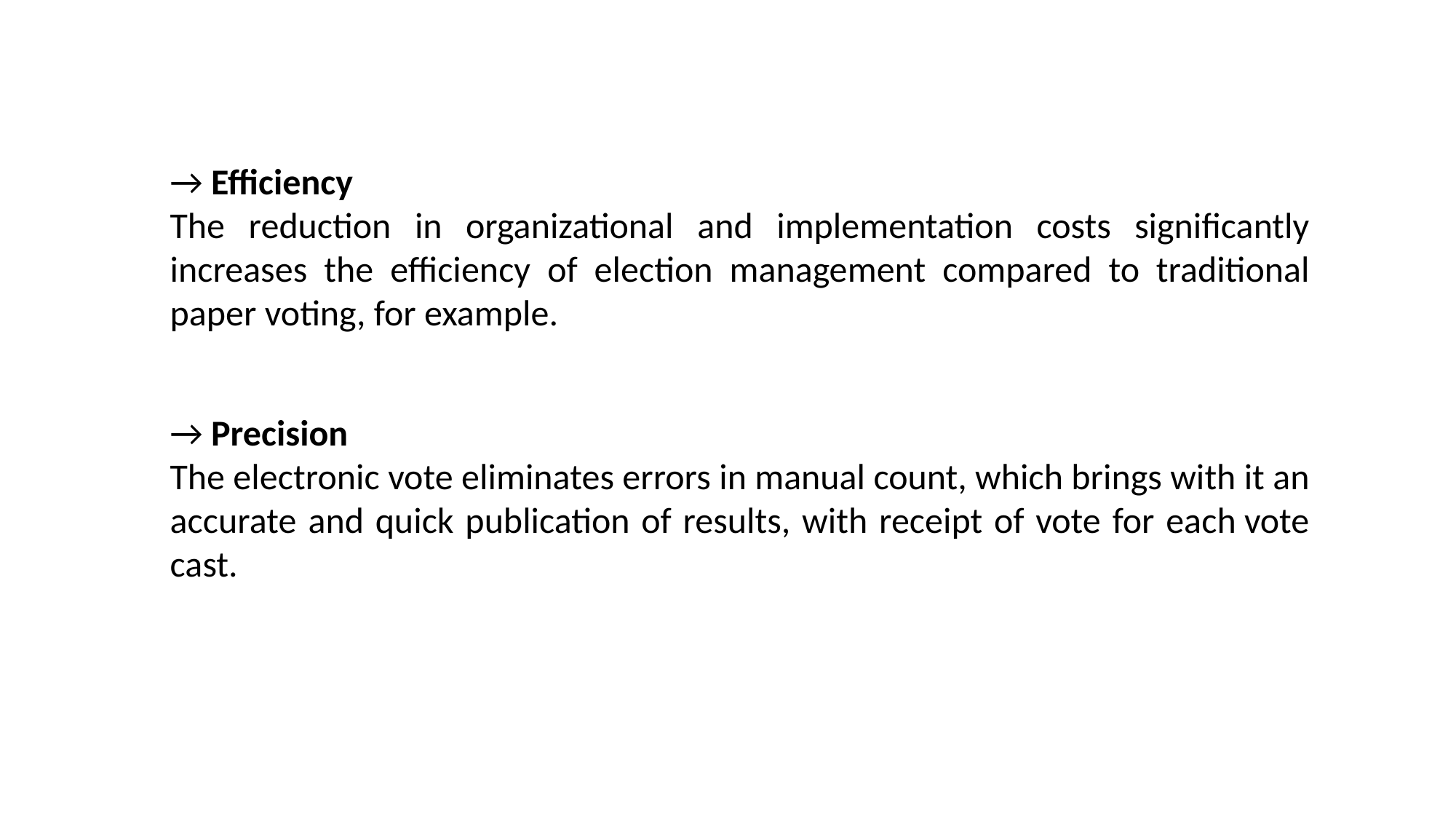

​
→ Efficiency​
The reduction in organizational and implementation costs significantly increases the​ efficiency of election management compared to traditional paper voting, for example.​

​
→ Precision​
The electronic vote eliminates errors in manual count, which brings with it​ an accurate and quick publication of results, with receipt of vote for each vote cast.